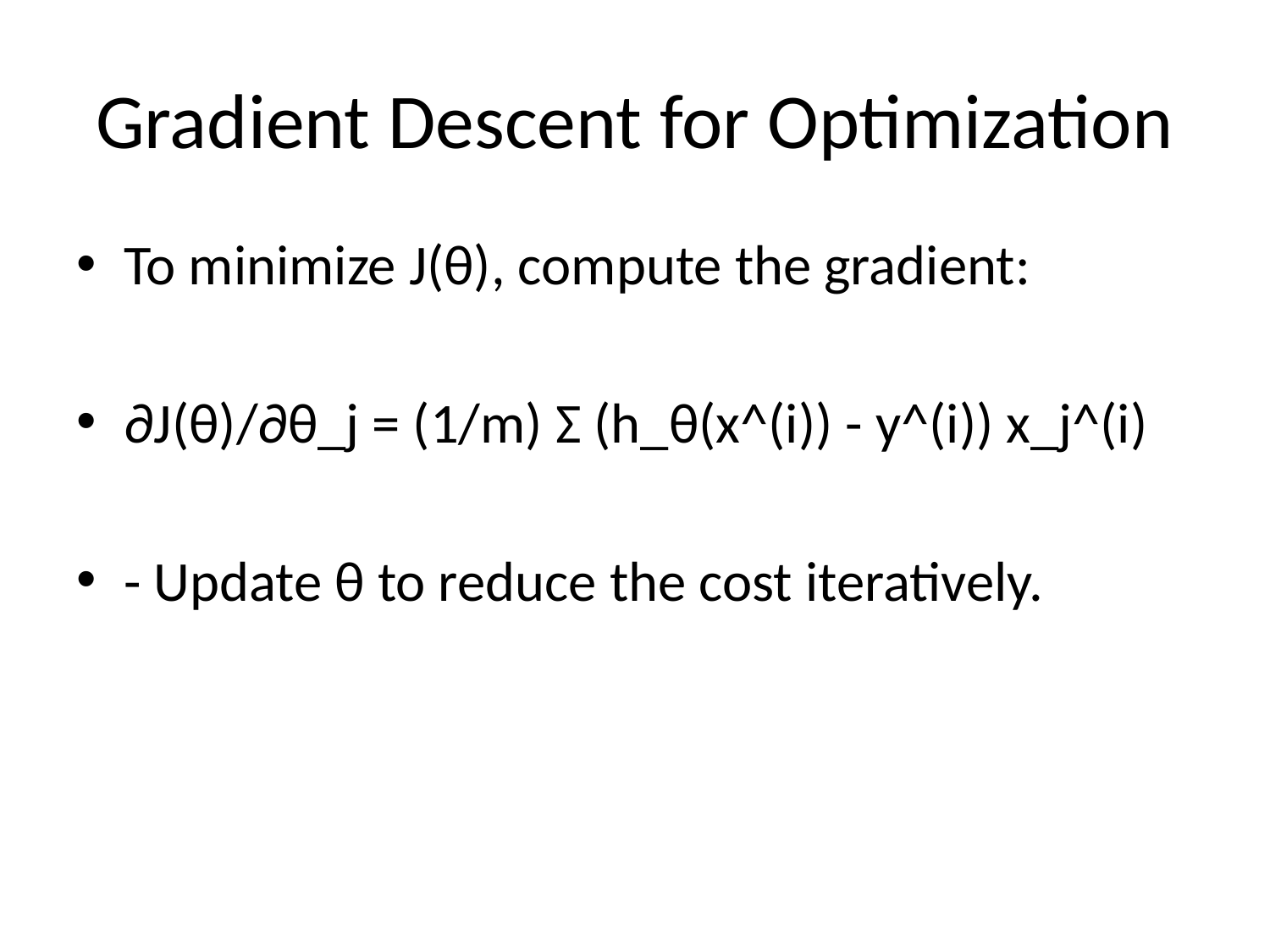

# Gradient Descent for Optimization
To minimize J(θ), compute the gradient:

∂J(θ)/∂θ_j = (1/m) Σ (h_θ(x^(i)) - y^(i)) x_j^(i)

- Update θ to reduce the cost iteratively.